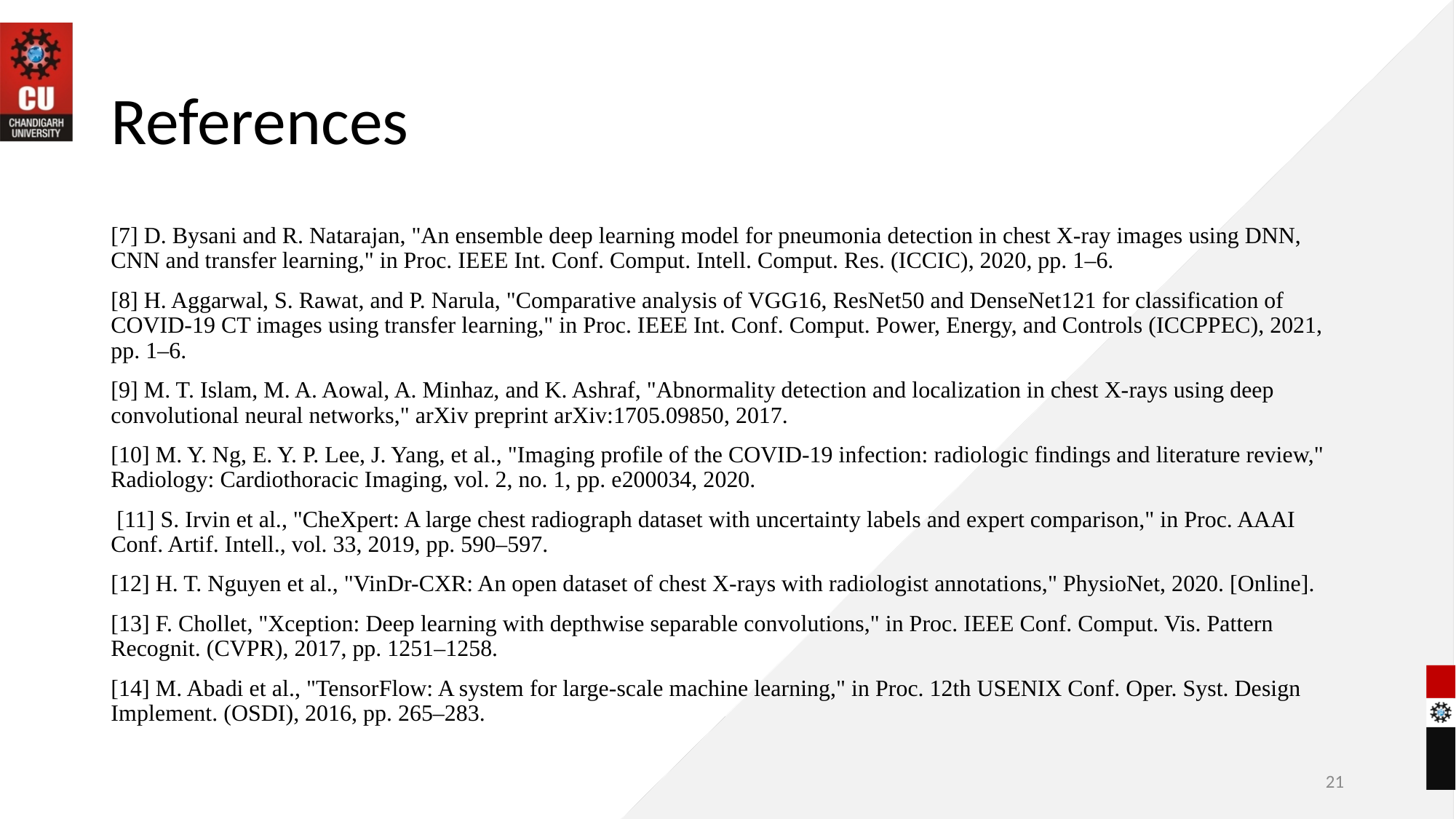

# References
[7] D. Bysani and R. Natarajan, "An ensemble deep learning model for pneumonia detection in chest X-ray images using DNN, CNN and transfer learning," in Proc. IEEE Int. Conf. Comput. Intell. Comput. Res. (ICCIC), 2020, pp. 1–6.
[8] H. Aggarwal, S. Rawat, and P. Narula, "Comparative analysis of VGG16, ResNet50 and DenseNet121 for classification of COVID-19 CT images using transfer learning," in Proc. IEEE Int. Conf. Comput. Power, Energy, and Controls (ICCPPEC), 2021, pp. 1–6.
[9] M. T. Islam, M. A. Aowal, A. Minhaz, and K. Ashraf, "Abnormality detection and localization in chest X-rays using deep convolutional neural networks," arXiv preprint arXiv:1705.09850, 2017.
[10] M. Y. Ng, E. Y. P. Lee, J. Yang, et al., "Imaging profile of the COVID-19 infection: radiologic findings and literature review," Radiology: Cardiothoracic Imaging, vol. 2, no. 1, pp. e200034, 2020.
 [11] S. Irvin et al., "CheXpert: A large chest radiograph dataset with uncertainty labels and expert comparison," in Proc. AAAI Conf. Artif. Intell., vol. 33, 2019, pp. 590–597.
[12] H. T. Nguyen et al., "VinDr-CXR: An open dataset of chest X-rays with radiologist annotations," PhysioNet, 2020. [Online].
[13] F. Chollet, "Xception: Deep learning with depthwise separable convolutions," in Proc. IEEE Conf. Comput. Vis. Pattern Recognit. (CVPR), 2017, pp. 1251–1258.
[14] M. Abadi et al., "TensorFlow: A system for large-scale machine learning," in Proc. 12th USENIX Conf. Oper. Syst. Design Implement. (OSDI), 2016, pp. 265–283.
21